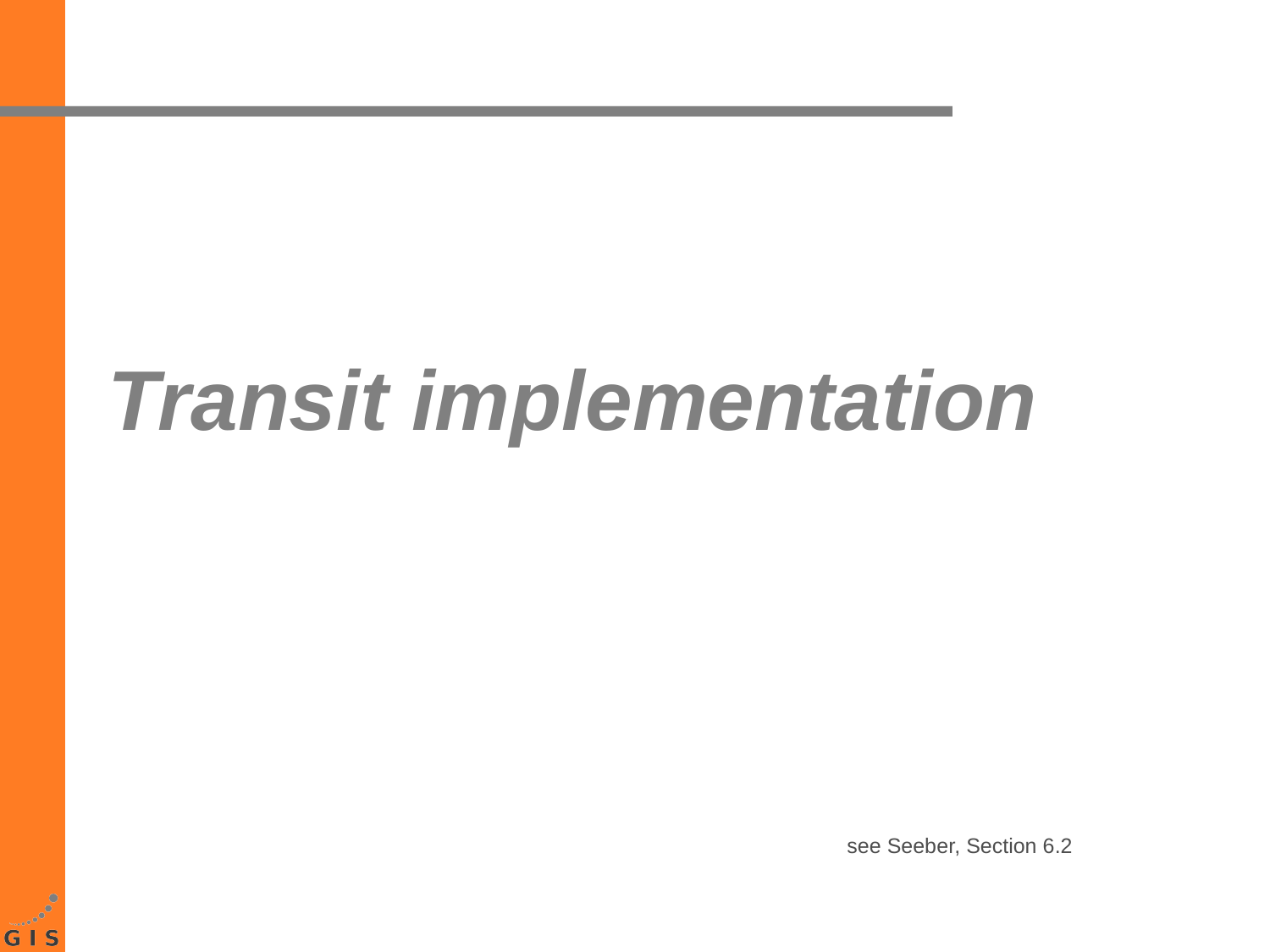

# Transit implementation
see Seeber, Section 6.2